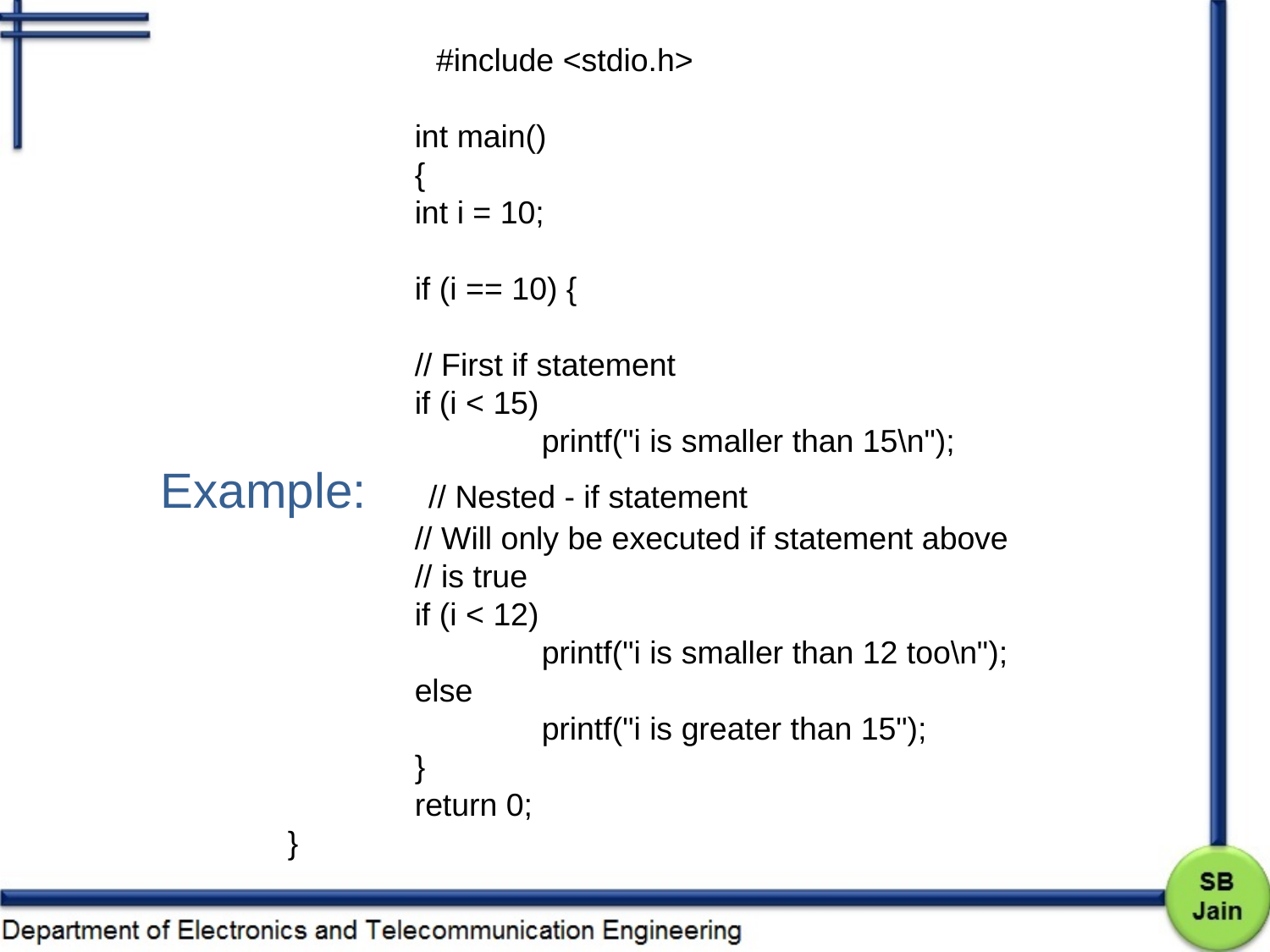

#include <stdio.h>

		int main()
		{
    		int i = 10;

   	 	if (i == 10) {

        		// First if statement
        		if (i < 15)
            			printf("i is smaller than 15\n");
Example:       // Nested - if statement
        		// Will only be executed if statement above
       	 	// is true
       	 	if (i < 12)
            			printf("i is smaller than 12 too\n");
        		else
           		 	printf("i is greater than 15");
    		}
    		return 0;
	}